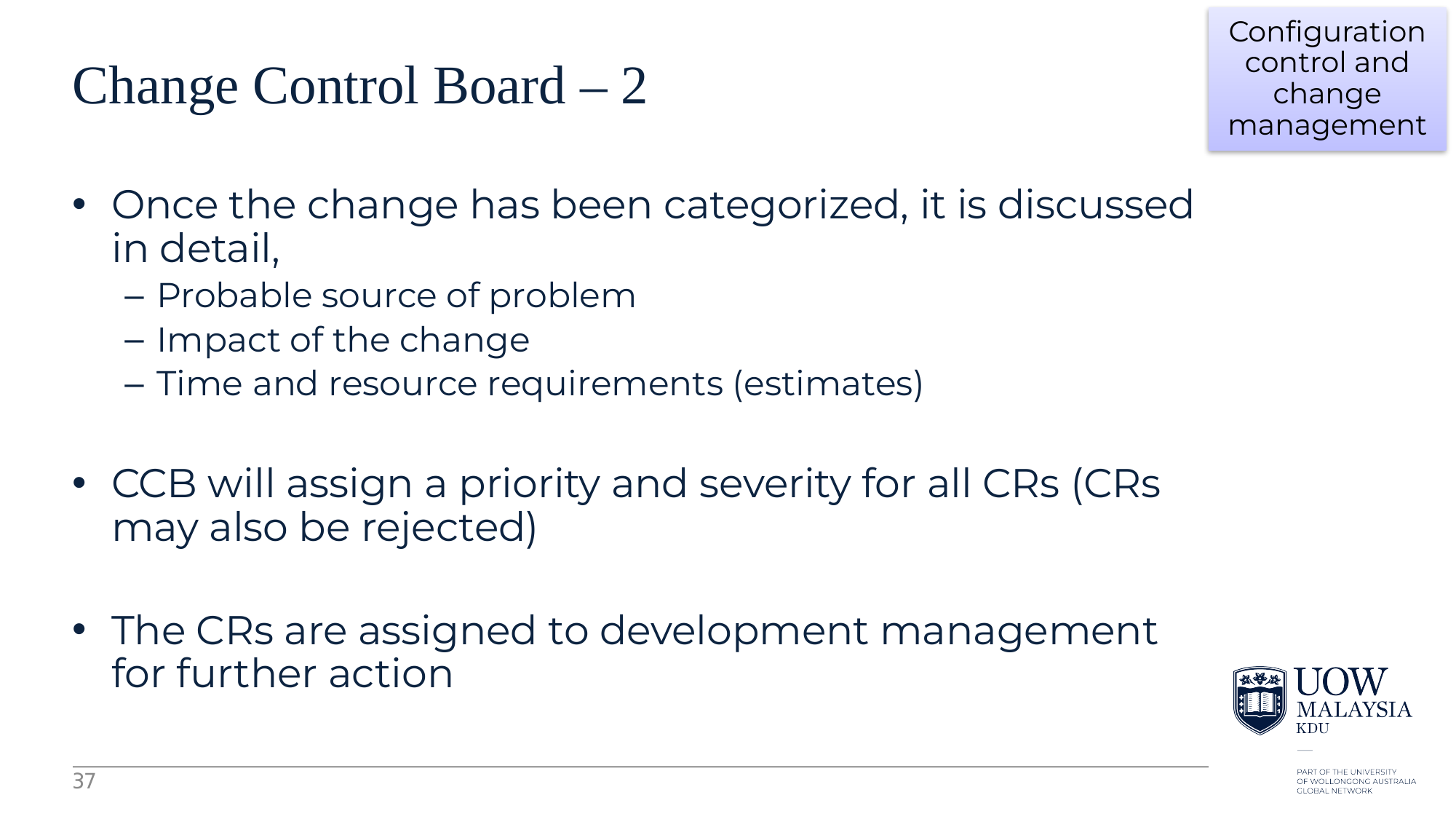

37

Configuration control and change management
# Change Control Board – 2
Once the change has been categorized, it is discussed in detail,
Probable source of problem
Impact of the change
Time and resource requirements (estimates)

CCB will assign a priority and severity for all CRs (CRs may also be rejected)

The CRs are assigned to development management for further action